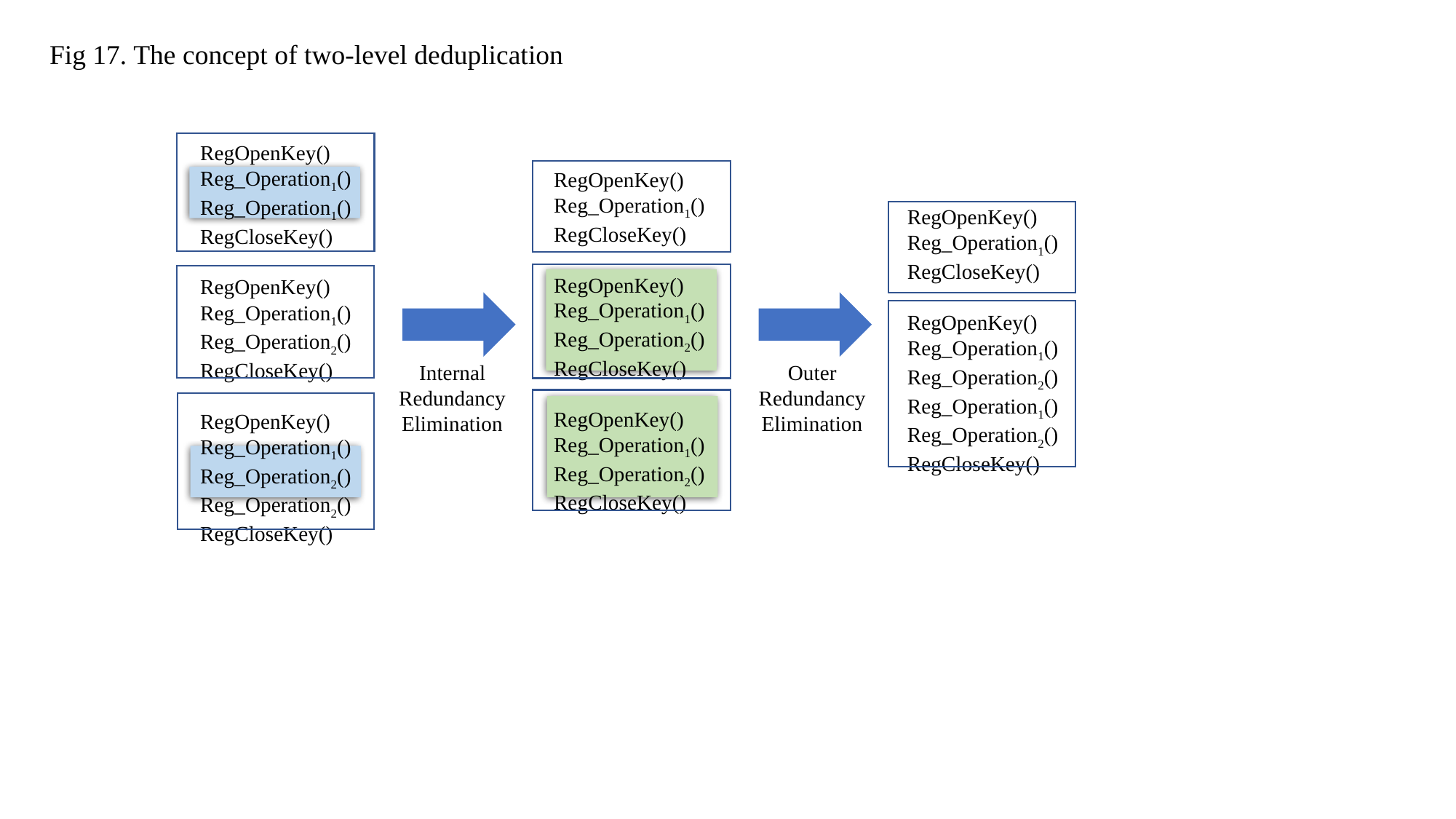

Fig 17. The concept of two-level deduplication

RegOpenKey()
Reg_Operation1()
Reg_Operation1()
RegCloseKey()

RegOpenKey()
Reg_Operation1()
Reg_Operation2()
RegCloseKey()

RegOpenKey()
Reg_Operation1()
Reg_Operation2()
Reg_Operation2()
RegCloseKey()
RegOpenKey()
Reg_Operation1()
RegCloseKey()

RegOpenKey()
Reg_Operation1()
Reg_Operation2()
RegCloseKey()

RegOpenKey()
Reg_Operation1()
Reg_Operation2()
RegCloseKey()

RegOpenKey()
Reg_Operation1()
RegCloseKey()

RegOpenKey()
Reg_Operation1()
Reg_Operation2()
Reg_Operation1()
Reg_Operation2()
RegCloseKey()

Internal
Redundancy Elimination
Outer
Redundancy Elimination